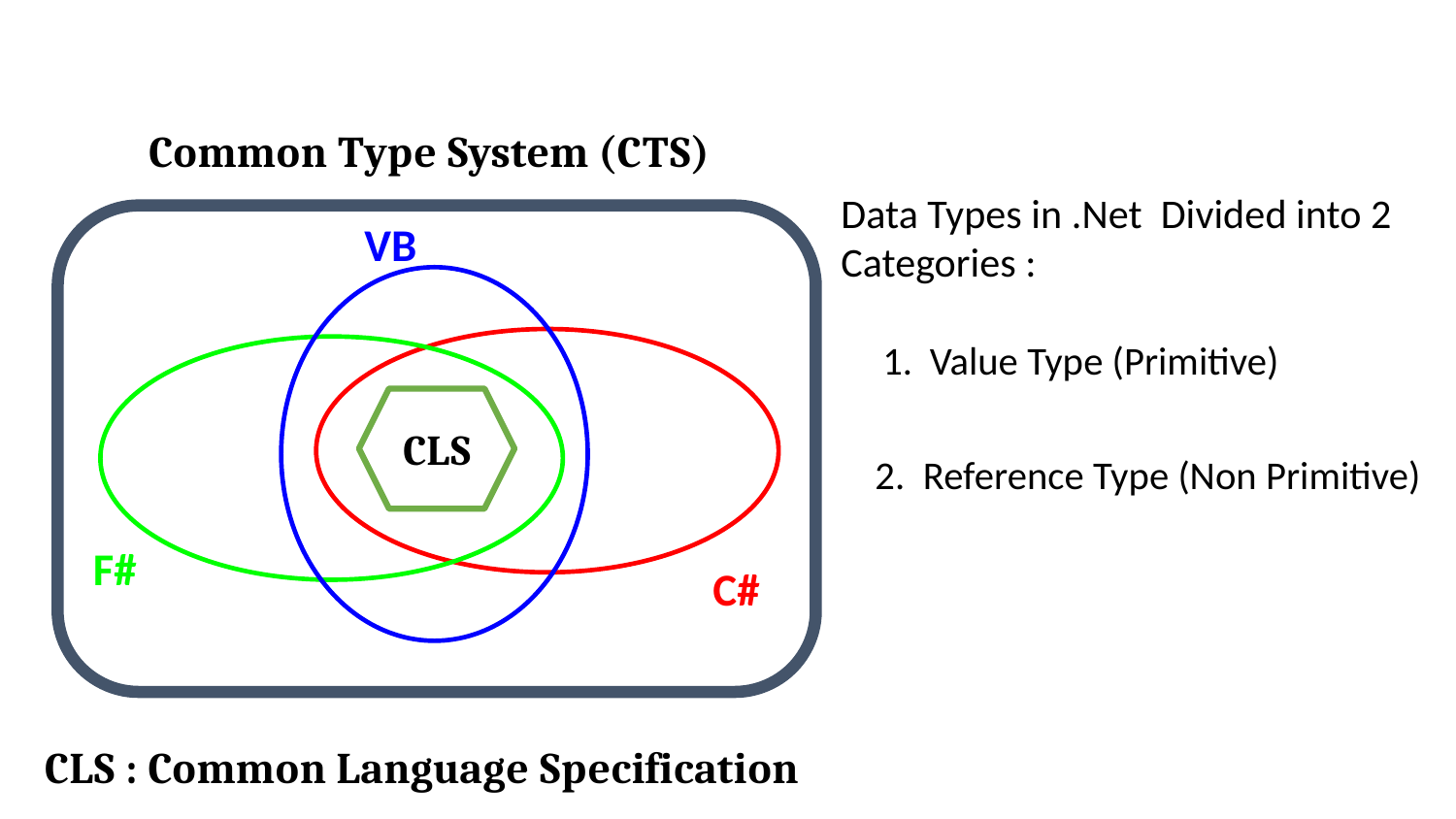

Common Type System (CTS)
Data Types in .Net  Divided into 2 Categories :

VB

Value Type (Primitive)

CLS
2.  Reference Type (Non Primitive)
F#
C#
CLS : Common Language Specification